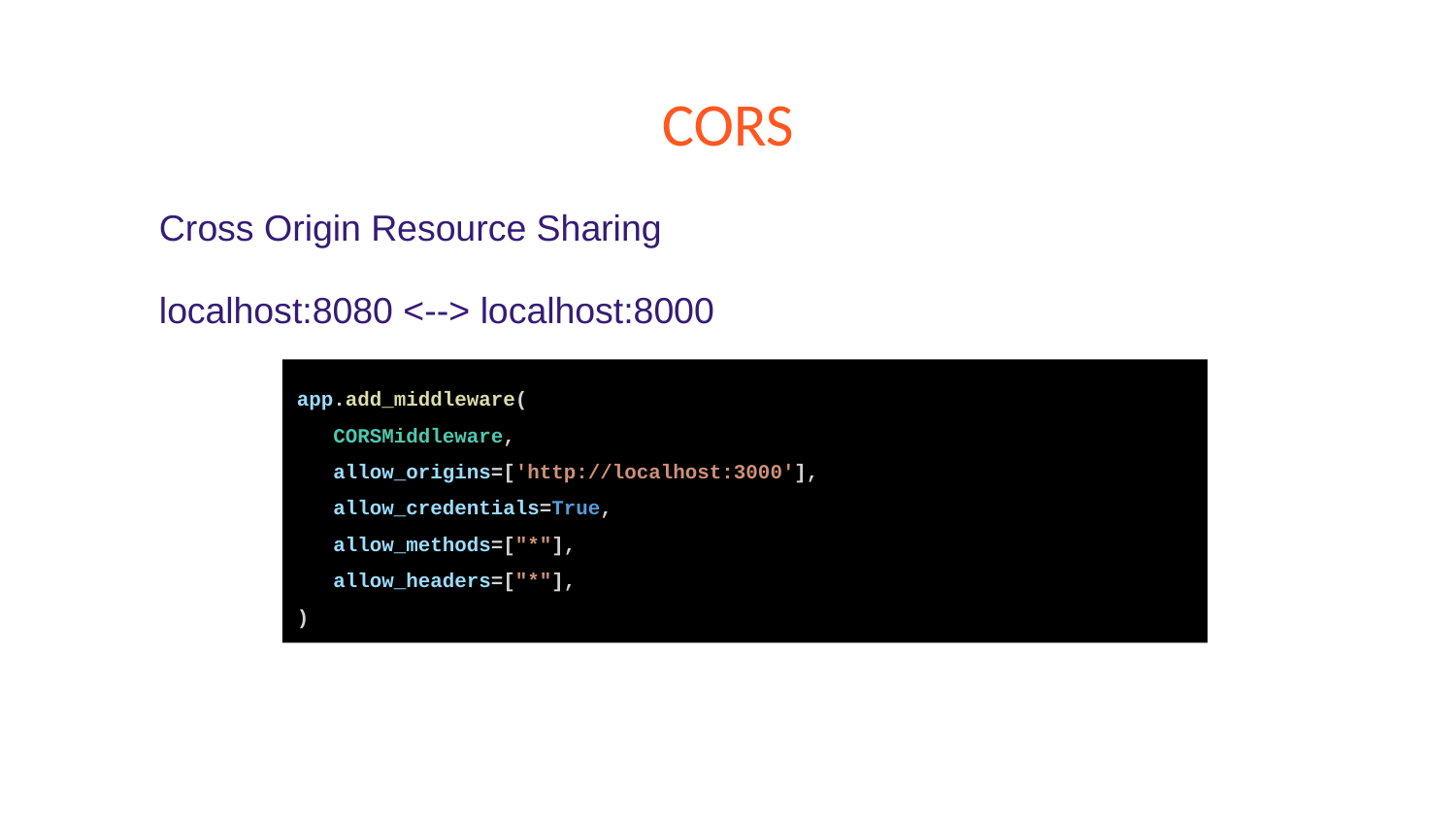

# CORS
Cross Origin Resource Sharing
localhost:8080 <--> localhost:8000
app.add_middleware(
   CORSMiddleware,
   allow_origins=['http://localhost:3000'],
   allow_credentials=True,
   allow_methods=["*"],
   allow_headers=["*"],
)